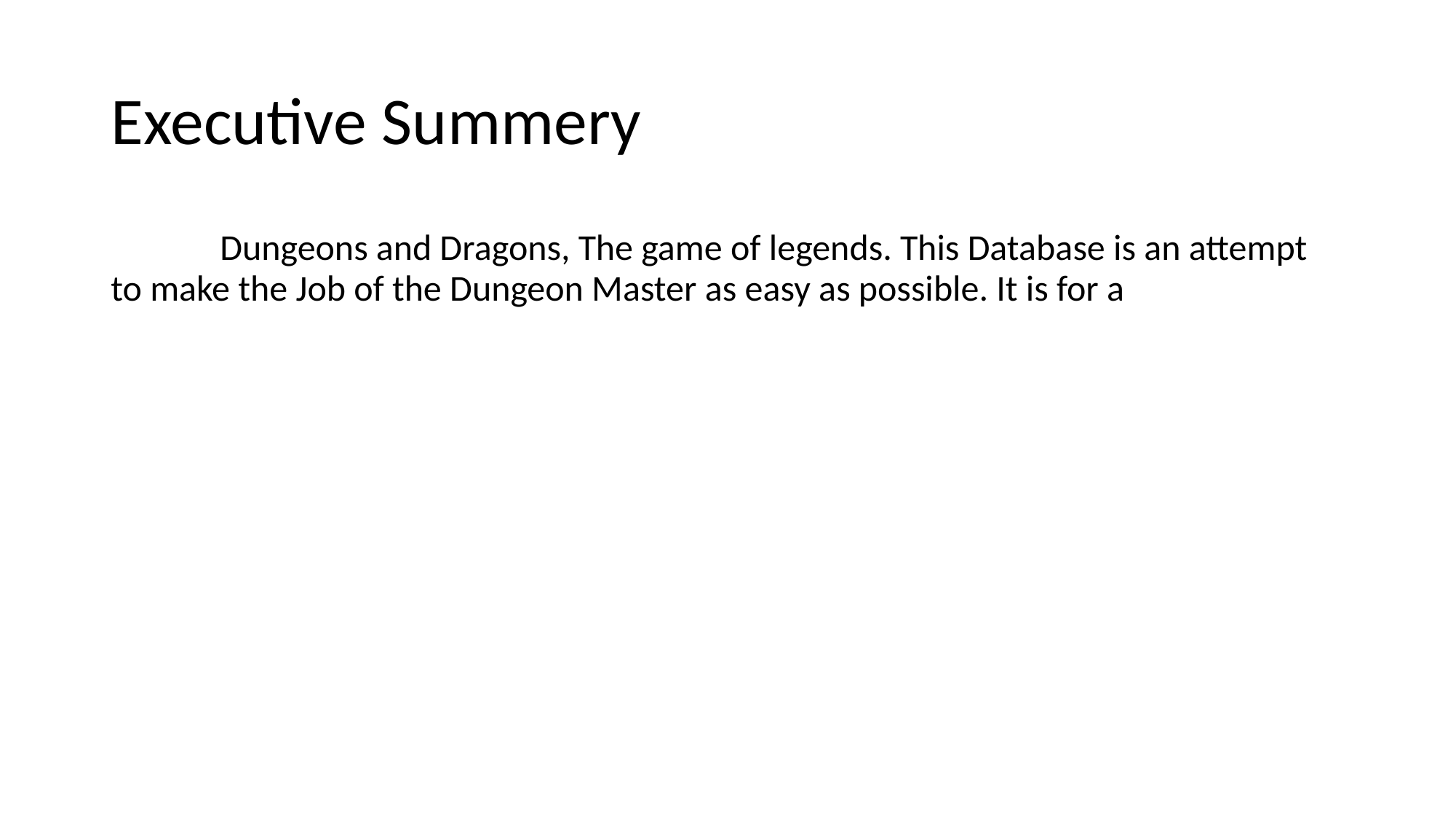

# Executive Summery
	Dungeons and Dragons, The game of legends. This Database is an attempt to make the Job of the Dungeon Master as easy as possible. It is for a